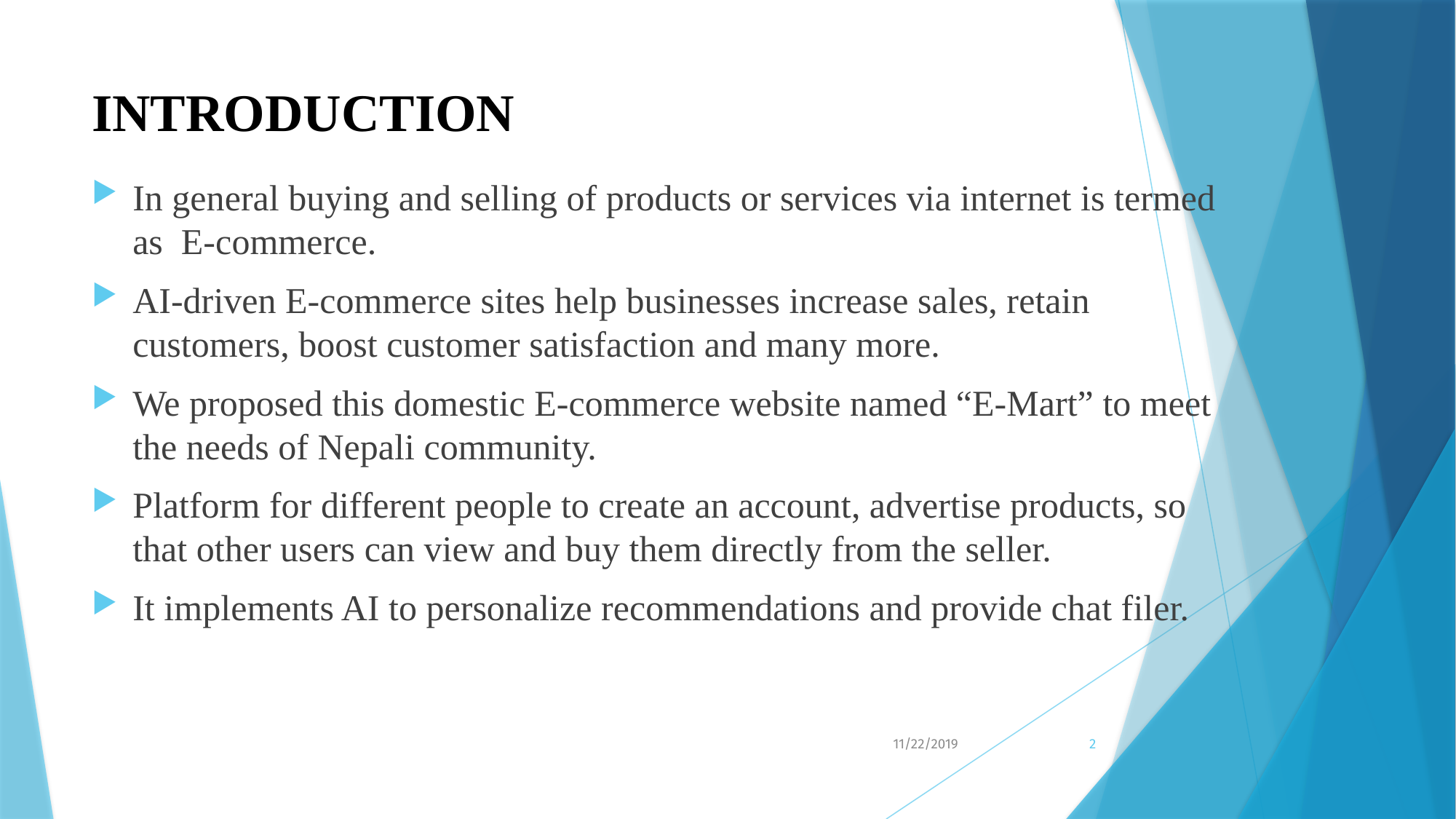

# INTRODUCTION
In general buying and selling of products or services via internet is termed as  E-commerce.
AI-driven E-commerce sites help businesses increase sales, retain customers, boost customer satisfaction and many more.
We proposed this domestic E-commerce website named “E-Mart” to meet the needs of Nepali community.
Platform for different people to create an account, advertise products, so that other users can view and buy them directly from the seller.
It implements AI to personalize recommendations and provide chat filer.

11/22/2019
2